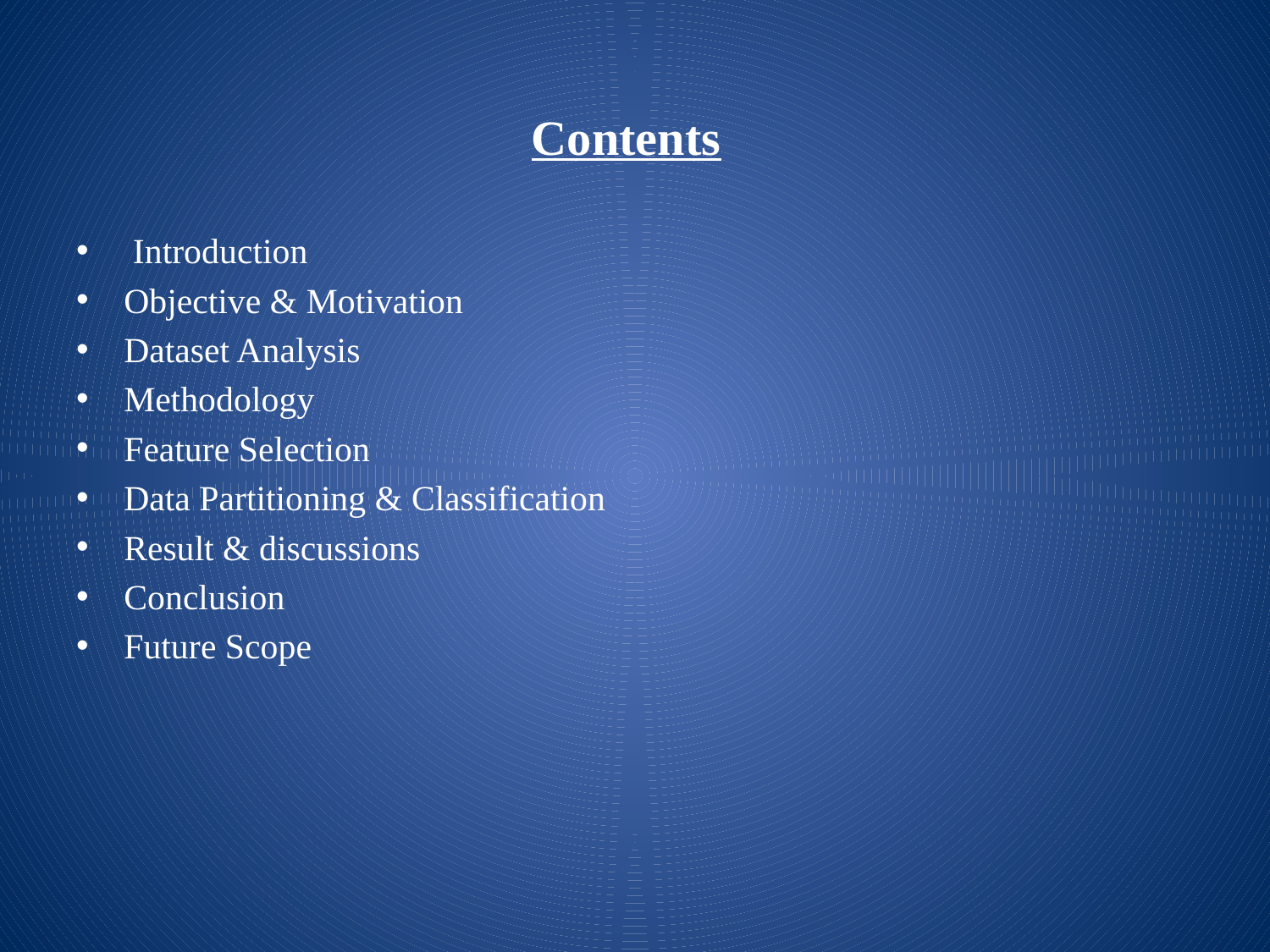

# Contents
 Introduction
Objective & Motivation
Dataset Analysis
Methodology
Feature Selection
Data Partitioning & Classification
Result & discussions
Conclusion
Future Scope